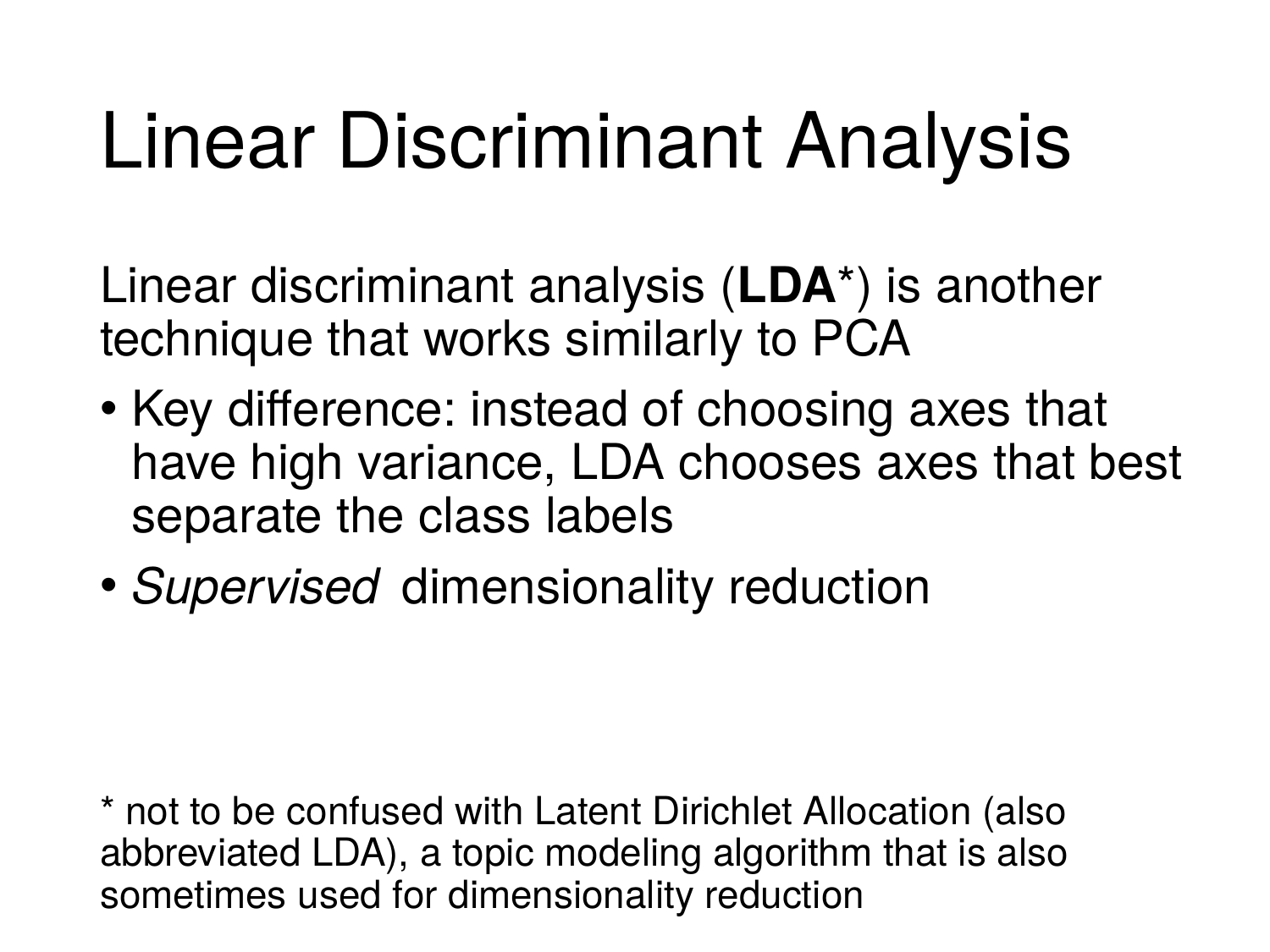

# Linear Discriminant Analysis
Linear discriminant analysis (LDA*) is another technique that works similarly to PCA
Key difference: instead of choosing axes that have high variance, LDA chooses axes that best separate the class labels
Supervised  dimensionality reduction
* not to be confused with Latent Dirichlet Allocation (also abbreviated LDA), a topic modeling algorithm that is also sometimes used for dimensionality reduction